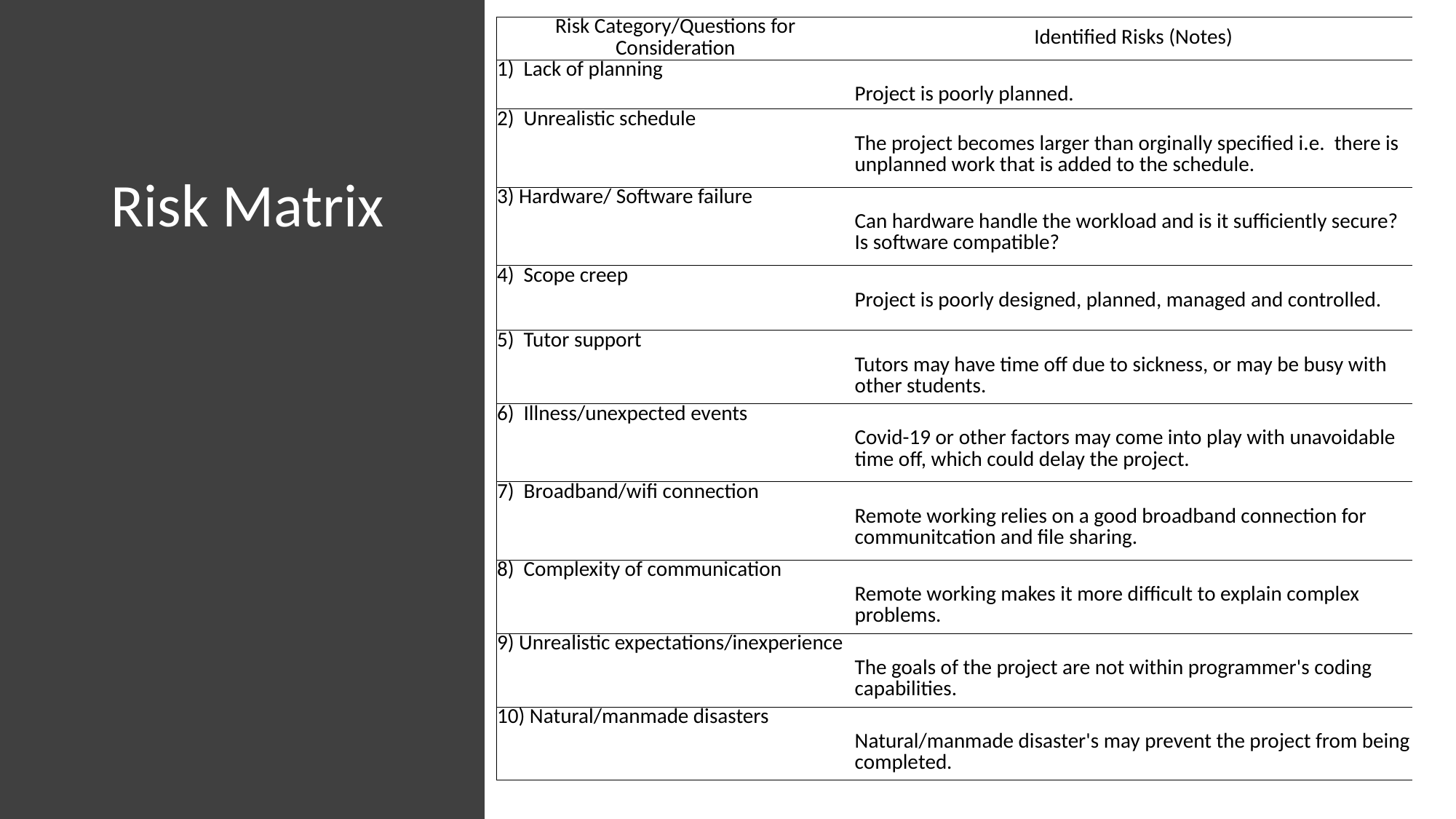

| Risk Category/Questions for Consideration | Identified Risks (Notes) |
| --- | --- |
| 1) Lack of planning |  |
|  | Project is poorly planned. |
| 2) Unrealistic schedule |  |
|  | The project becomes larger than orginally specified i.e. there is unplanned work that is added to the schedule. |
| 3) Hardware/ Software failure |  |
|  | Can hardware handle the workload and is it sufficiently secure? Is software compatible? |
| 4) Scope creep |  |
|  | Project is poorly designed, planned, managed and controlled. |
| 5) Tutor support |  |
|  | Tutors may have time off due to sickness, or may be busy with other students. |
| 6) Illness/unexpected events |  |
|  | Covid-19 or other factors may come into play with unavoidable time off, which could delay the project. |
| 7) Broadband/wifi connection |  |
|  | Remote working relies on a good broadband connection for communitcation and file sharing. |
| 8) Complexity of communication |  |
|  | Remote working makes it more difficult to explain complex problems. |
| 9) Unrealistic expectations/inexperience |  |
|  | The goals of the project are not within programmer's coding capabilities. |
| 10) Natural/manmade disasters |  |
|  | Natural/manmade disaster's may prevent the project from being completed. |
# Risk Matrix